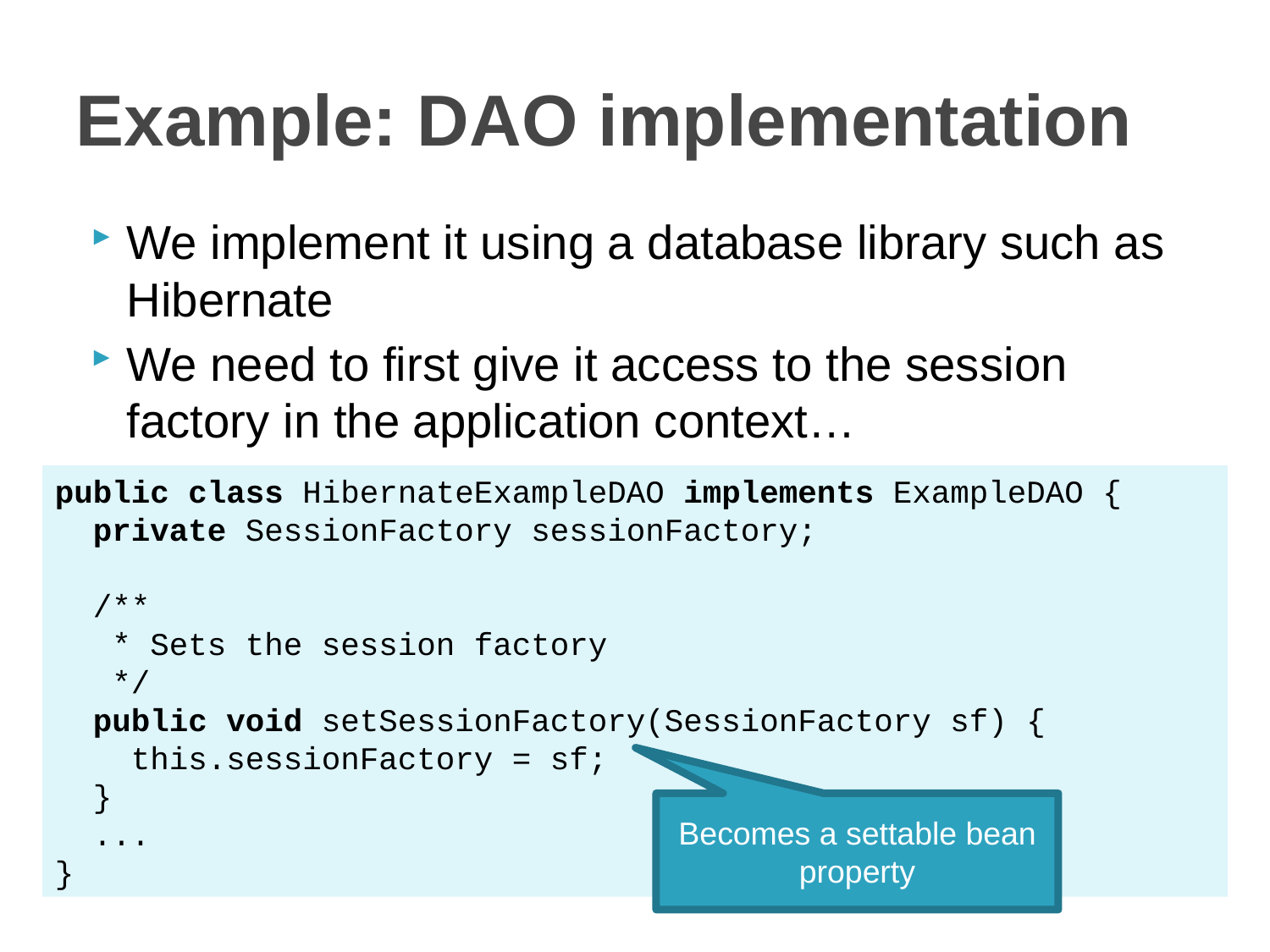

# Example: DAO implementation
We implement it using a database library such as Hibernate
We need to first give it access to the session factory in the application context…
public class HibernateExampleDAO implements ExampleDAO {
  private SessionFactory sessionFactory;

  /**
   * Sets the session factory
   */
  public void setSessionFactory(SessionFactory sf) {
    this.sessionFactory = sf;
  }
  ...
}
Becomes a settable bean property